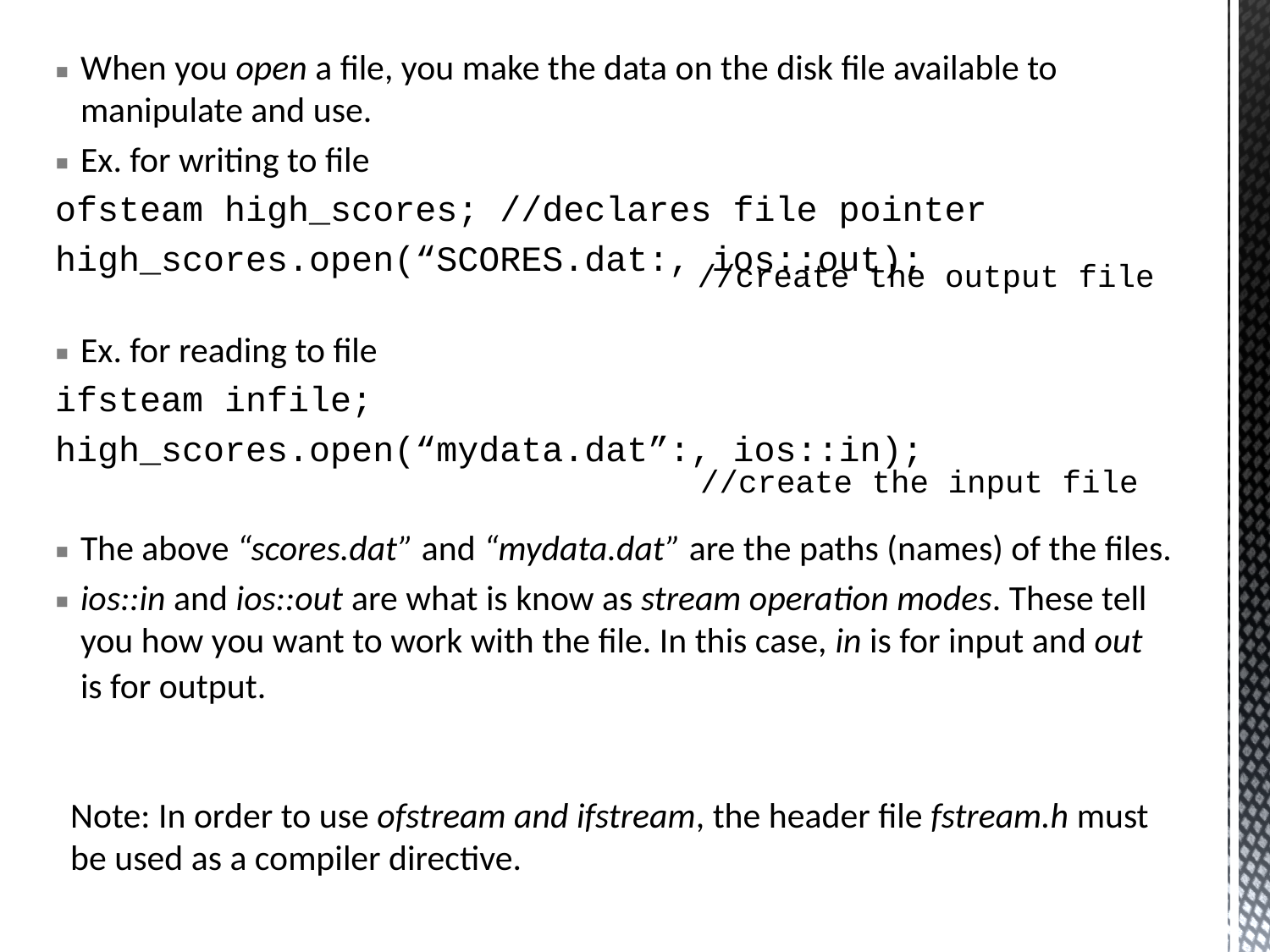

When you open a file, you make the data on the disk file available to manipulate and use.
Ex. for writing to file
ofsteam high_scores; //declares file pointer
high_scores.open(“SCORES.dat:, ios::out);
Ex. for reading to file
ifsteam infile;
high_scores.open(“mydata.dat”:, ios::in);

The above “scores.dat” and “mydata.dat” are the paths (names) of the files.
ios::in and ios::out are what is know as stream operation modes. These tell you how you want to work with the file. In this case, in is for input and out is for output.

//create the output file
//create the input file
Note: In order to use ofstream and ifstream, the header file fstream.h must be used as a compiler directive.